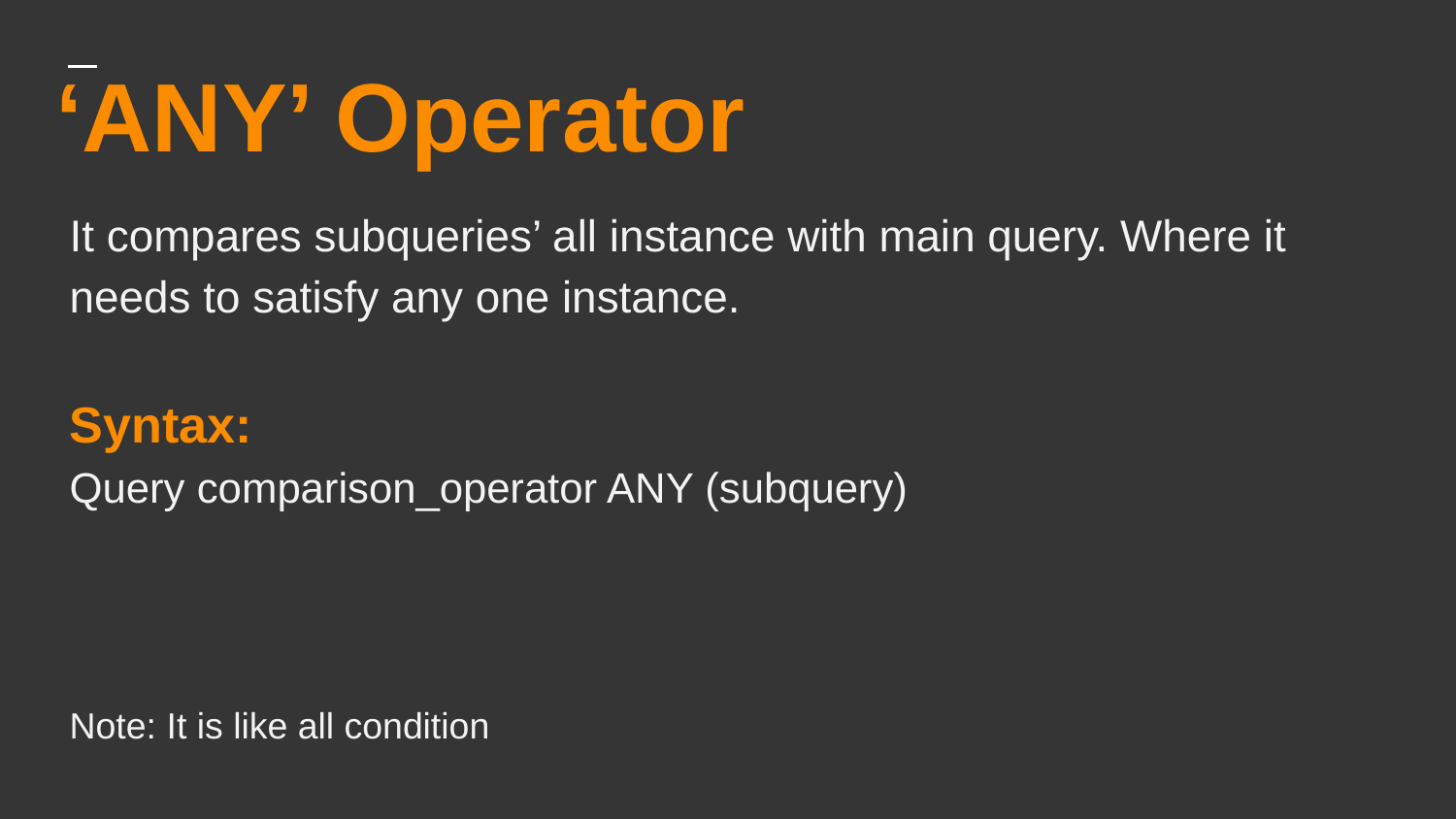

# ‘ANY’ Operator
It compares subqueries’ all instance with main query. Where it needs to satisfy any one instance.

Syntax:
Query comparison_operator ANY (subquery)

Note: It is like all condition